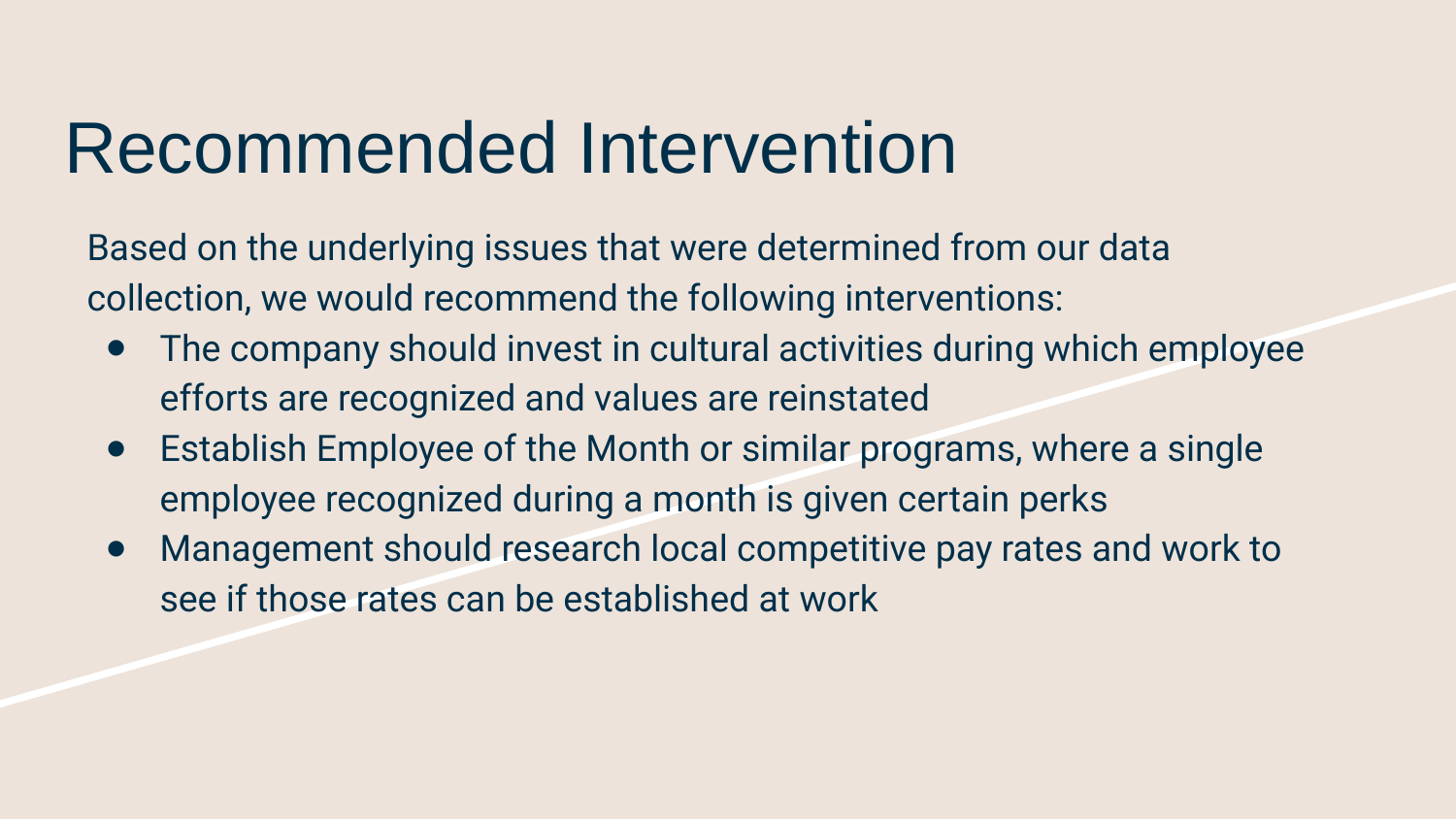

# Recommended Intervention
Based on the underlying issues that were determined from our data collection, we would recommend the following interventions:
The company should invest in cultural activities during which employee efforts are recognized and values are reinstated
Establish Employee of the Month or similar programs, where a single employee recognized during a month is given certain perks
Management should research local competitive pay rates and work to see if those rates can be established at work